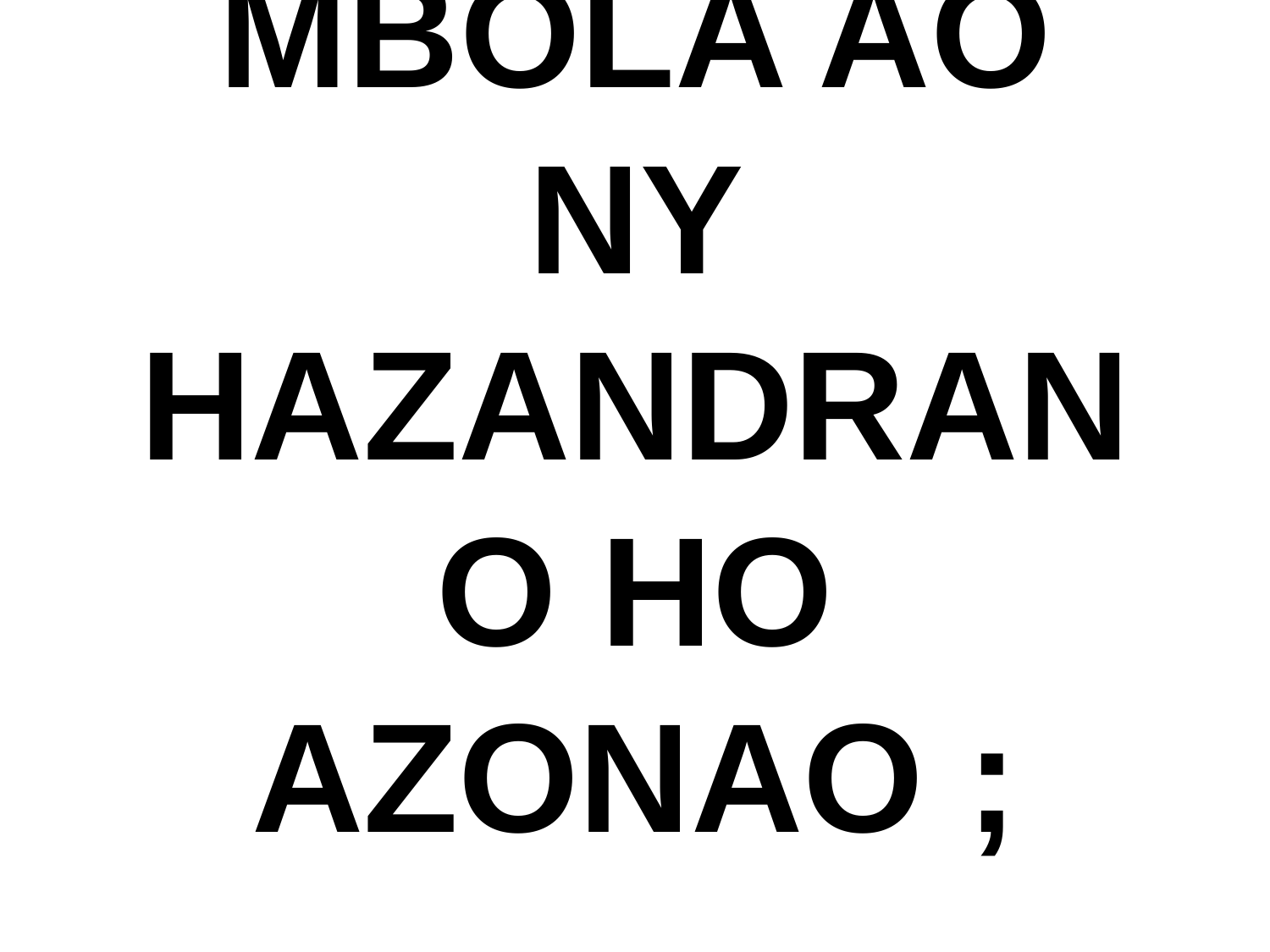

# MBOLA AO NY HAZANDRANO HO AZONAO ;